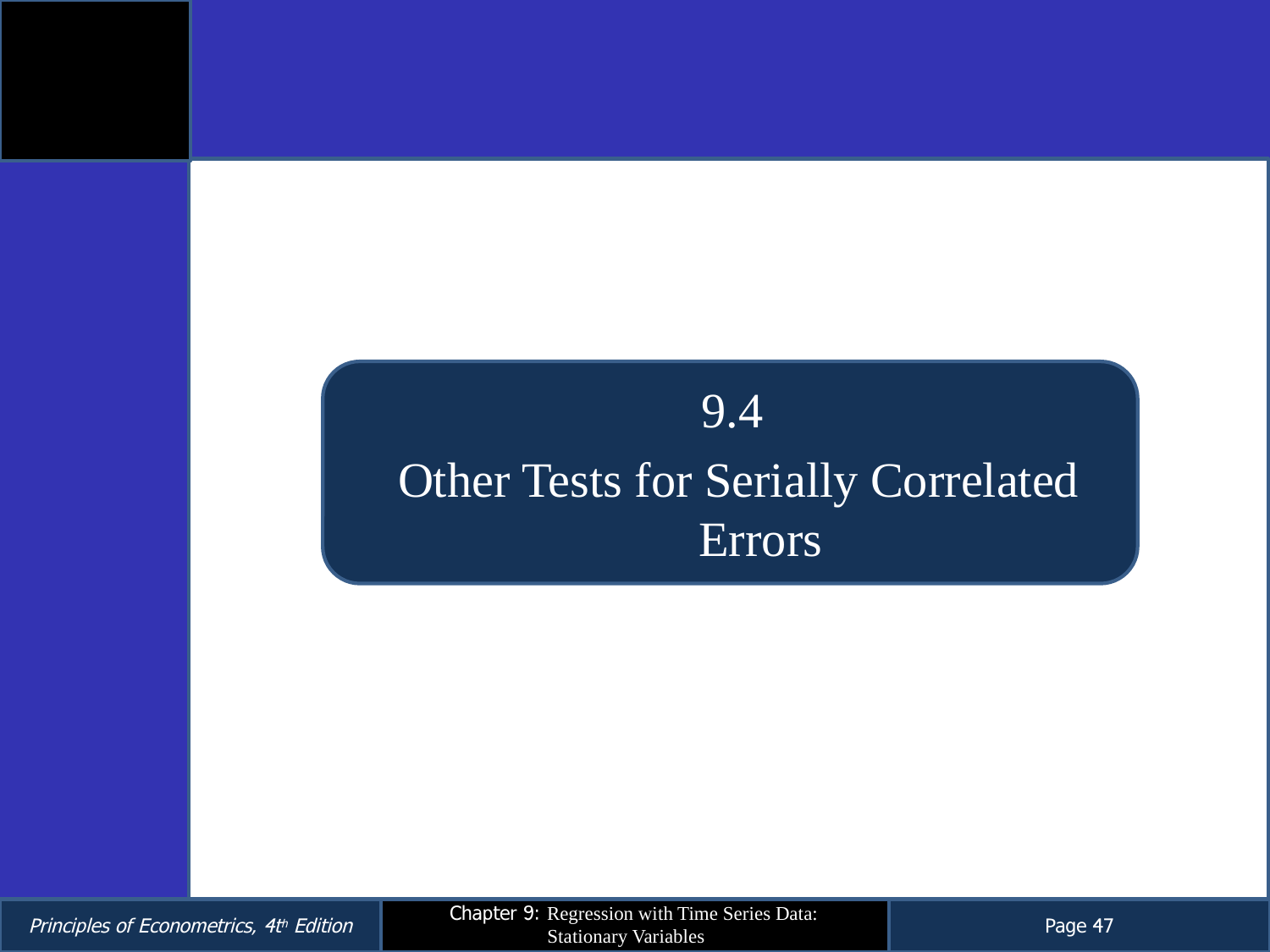

9.4
Other Tests for Serially Correlated Errors